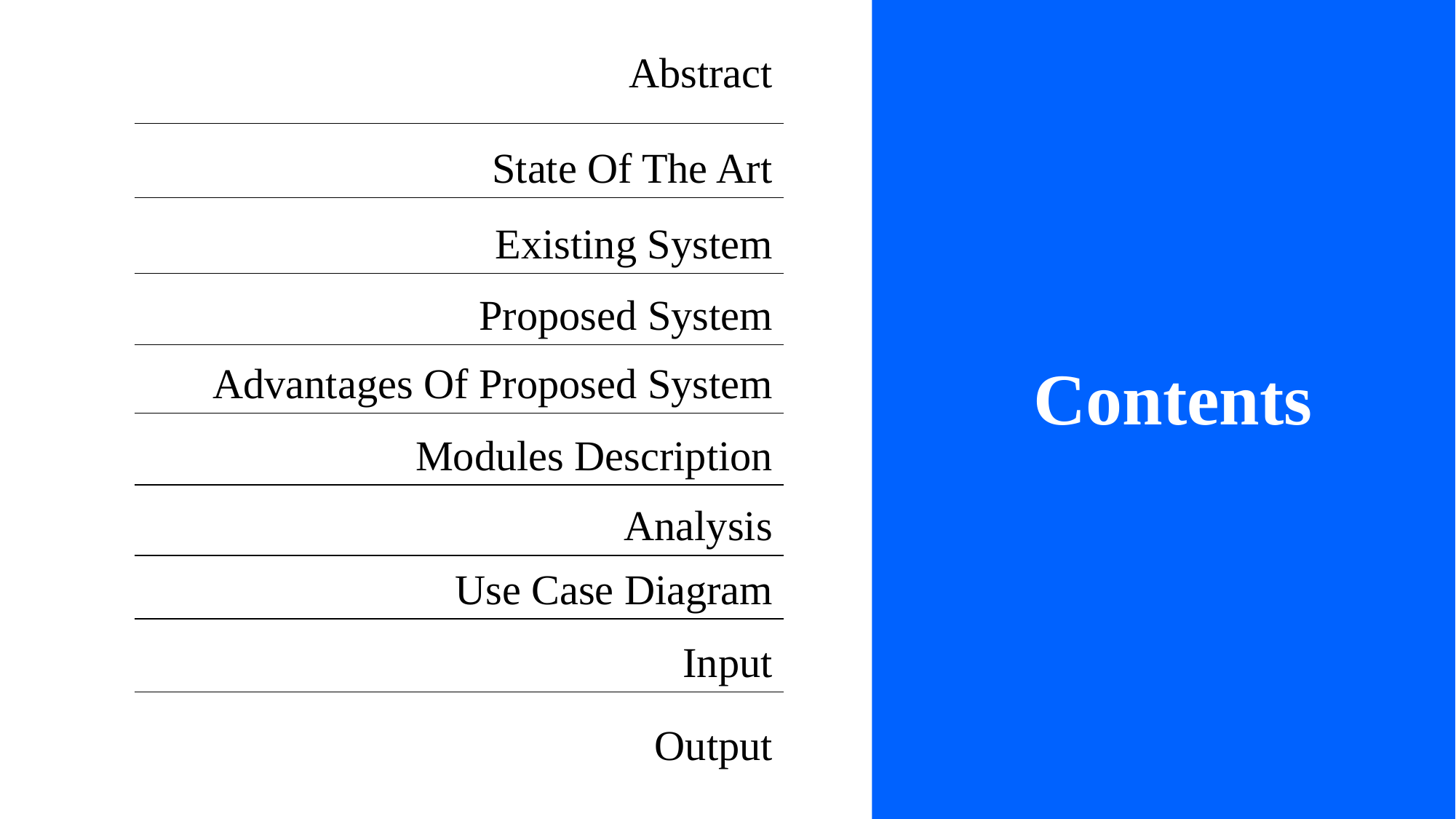

| Abstract |
| --- |
| State Of The Art |
| Existing System |
| Proposed System |
| Advantages Of Proposed System |
| Modules Description |
| Analysis |
| Use Case Diagram |
| Input |
| Output |
Contents